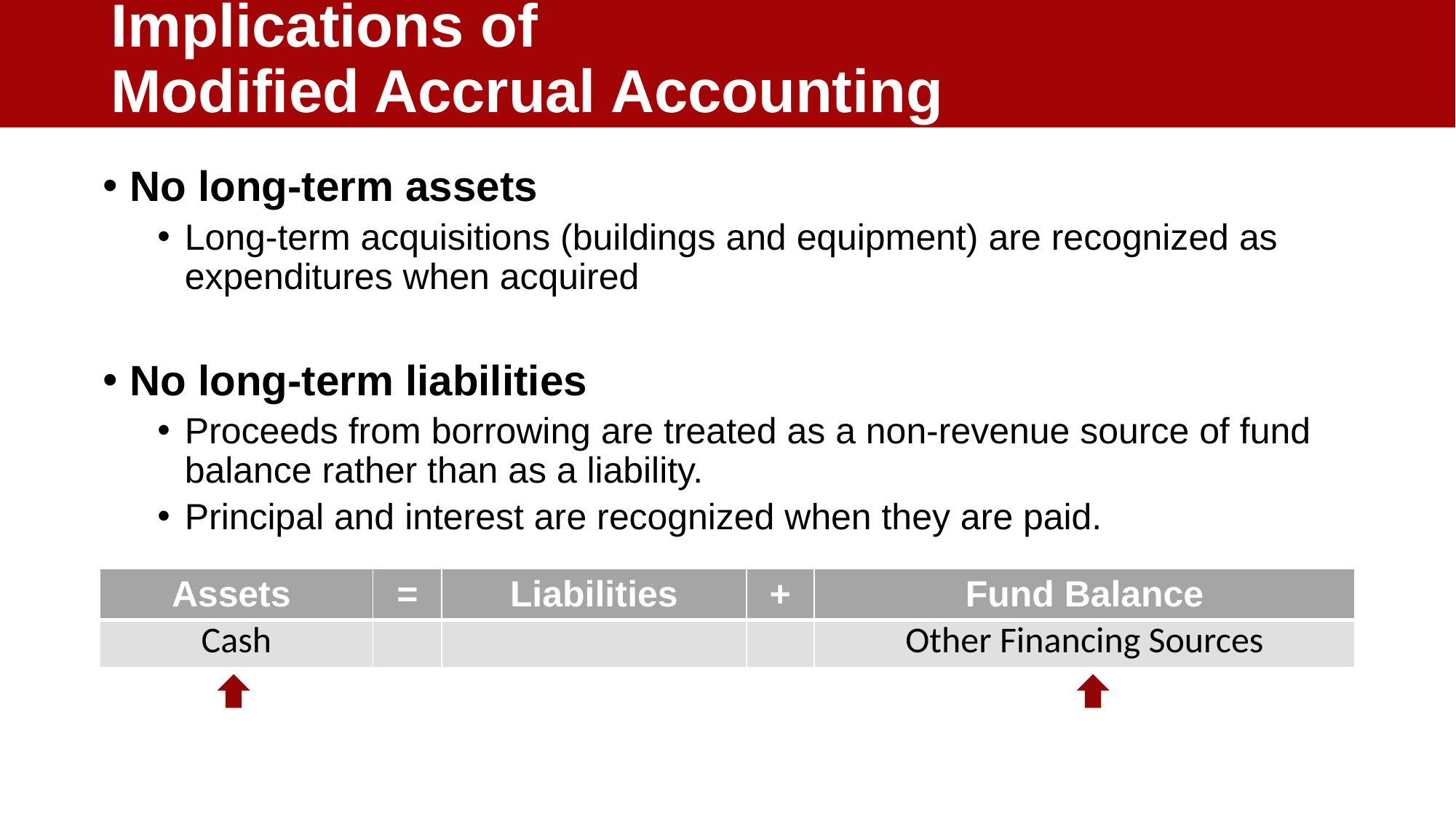

Implications of
Modified Accrual Accounting
No long-term assets
Long-term acquisitions (buildings and equipment) are recognized as expenditures when acquired

No long-term liabilities
Proceeds from borrowing are treated as a non-revenue source of fund balance rather than as a liability.
Principal and interest are recognized when they are paid.

| Assets | = | Liabilities | + | Fund Balance |
| --- | --- | --- | --- | --- |
| Cash |  |  |  | Other Financing Sources |